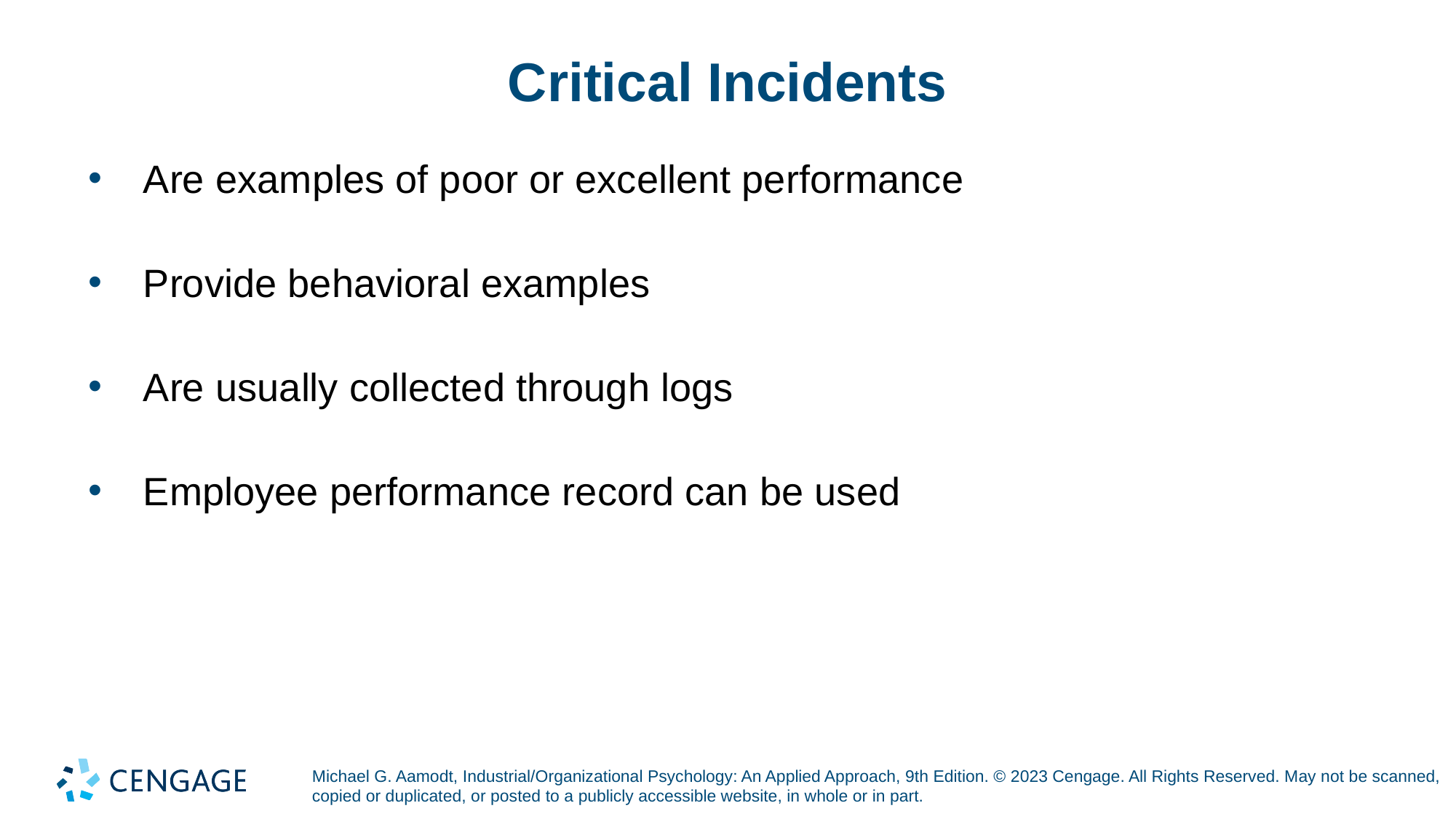

# Critical Incidents
Are examples of poor or excellent performance
Provide behavioral examples
Are usually collected through logs
Employee performance record can be used